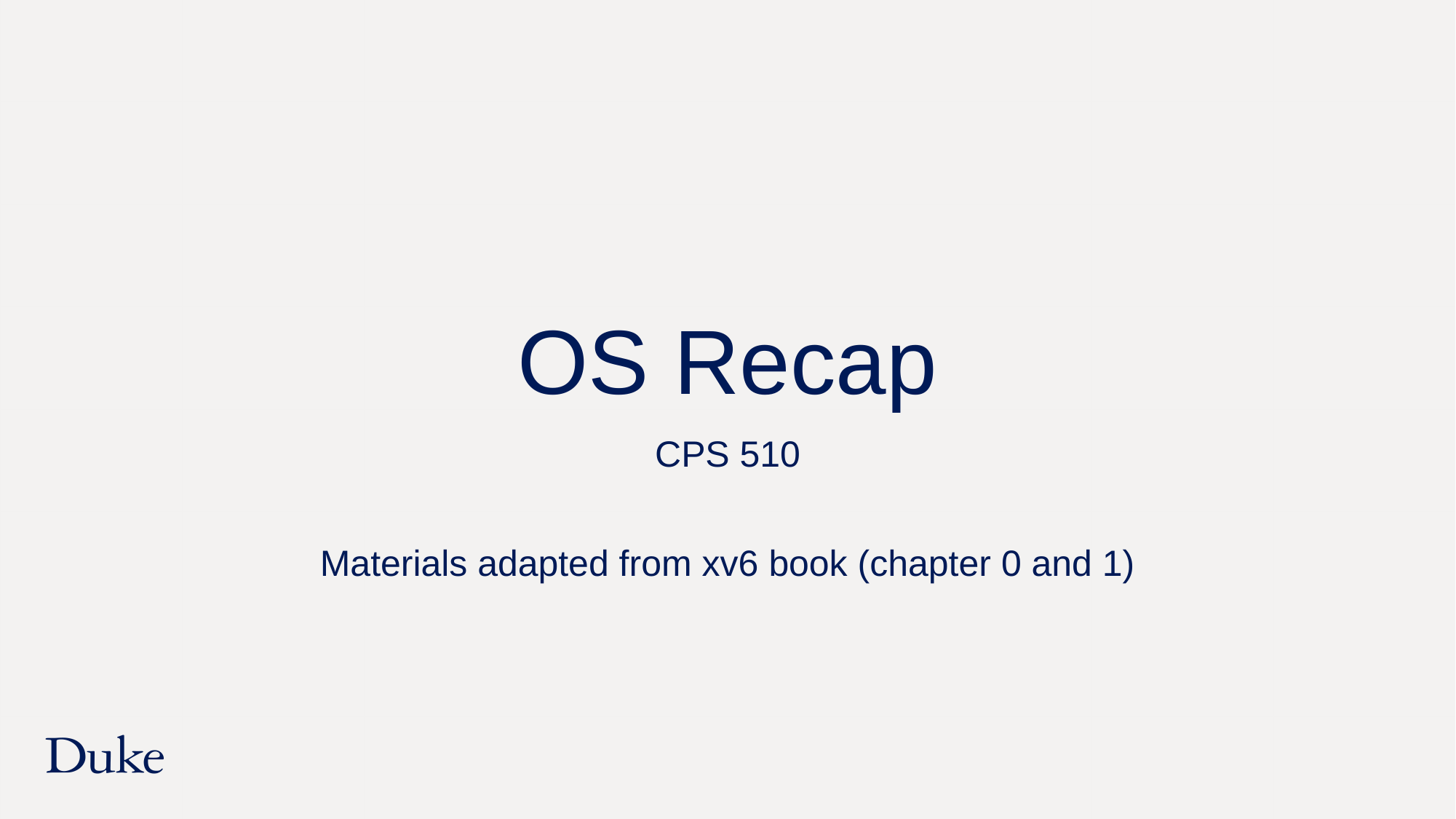

# OS Recap
CPS 510

Materials adapted from xv6 book (chapter 0 and 1)